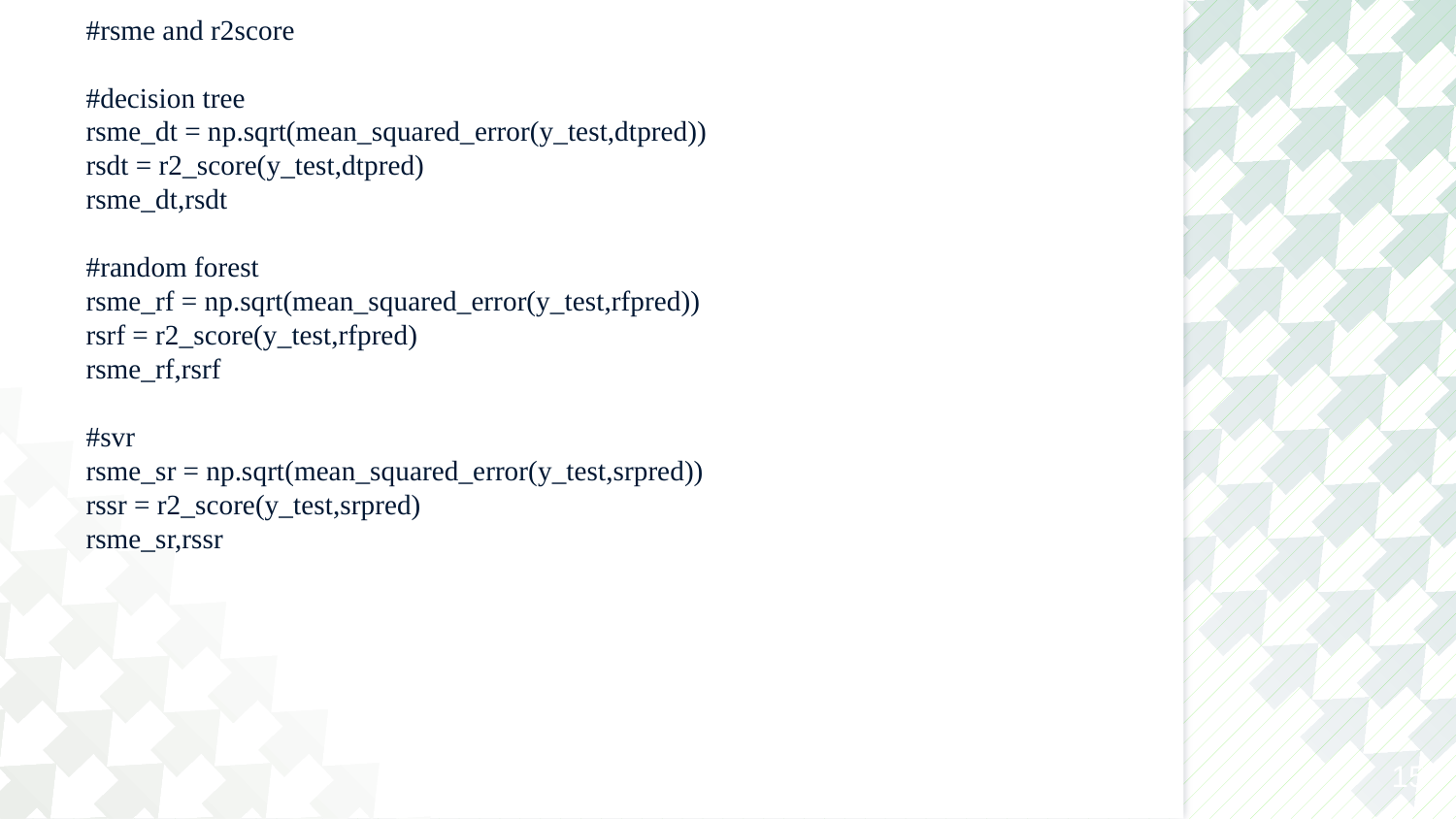

# #rsme and r2score  #decision tree rsme_dt = np.sqrt(mean_squared_error(y_test,dtpred)) rsdt = r2_score(y_test,dtpred) rsme_dt,rsdt  #random forest rsme_rf = np.sqrt(mean_squared_error(y_test,rfpred)) rsrf = r2_score(y_test,rfpred) rsme_rf,rsrf  #svr rsme_sr = np.sqrt(mean_squared_error(y_test,srpred)) rssr = r2_score(y_test,srpred) rsme_sr,rssr
15